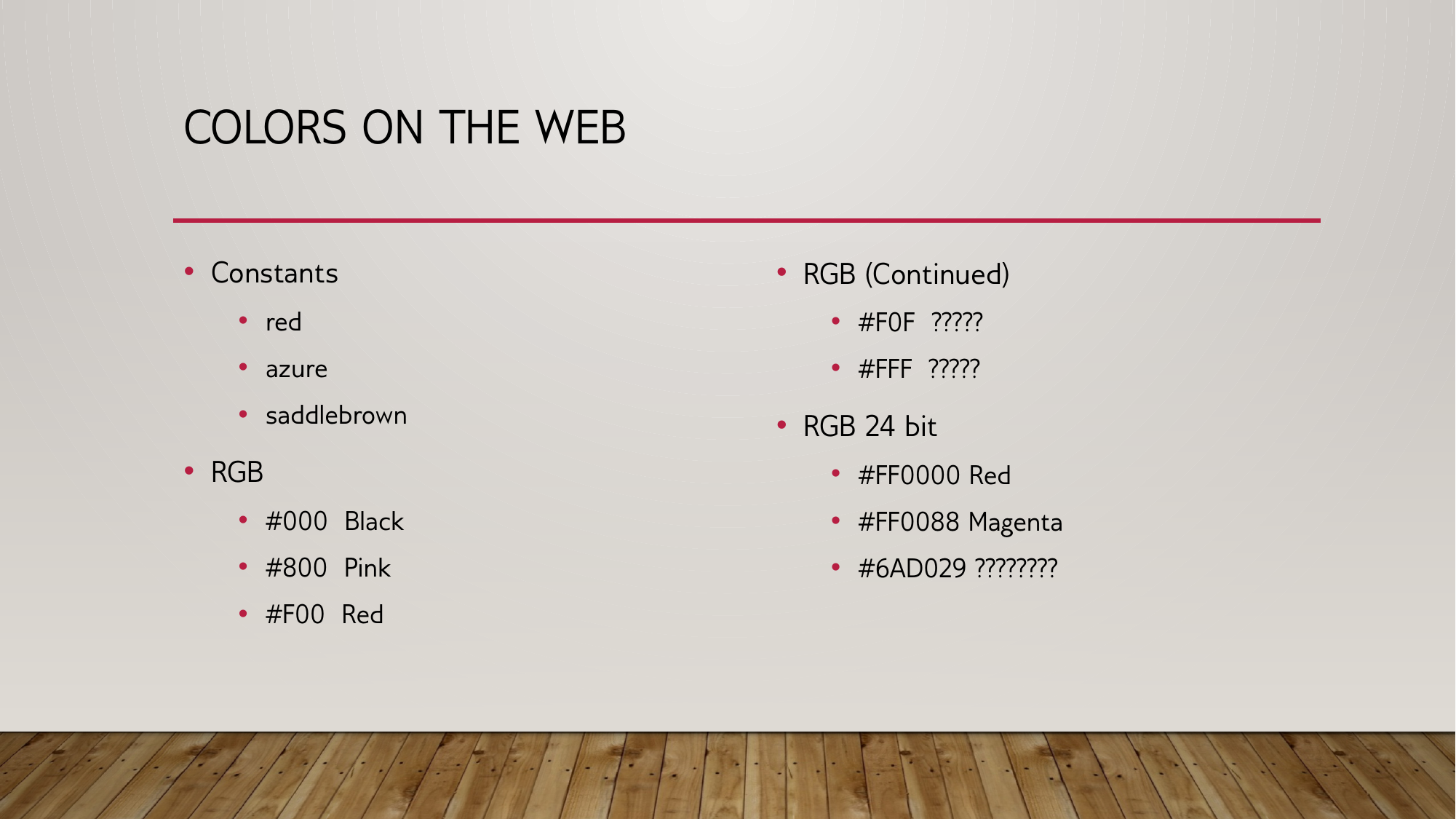

# Colors on the web
Constants
red
azure
saddlebrown
RGB
#000  Black
#800  Pink
#F00  Red

RGB (Continued)
#F0F  ?????
#FFF  ?????
RGB 24 bit
#FF0000 Red
#FF0088 Magenta
#6AD029 ????????